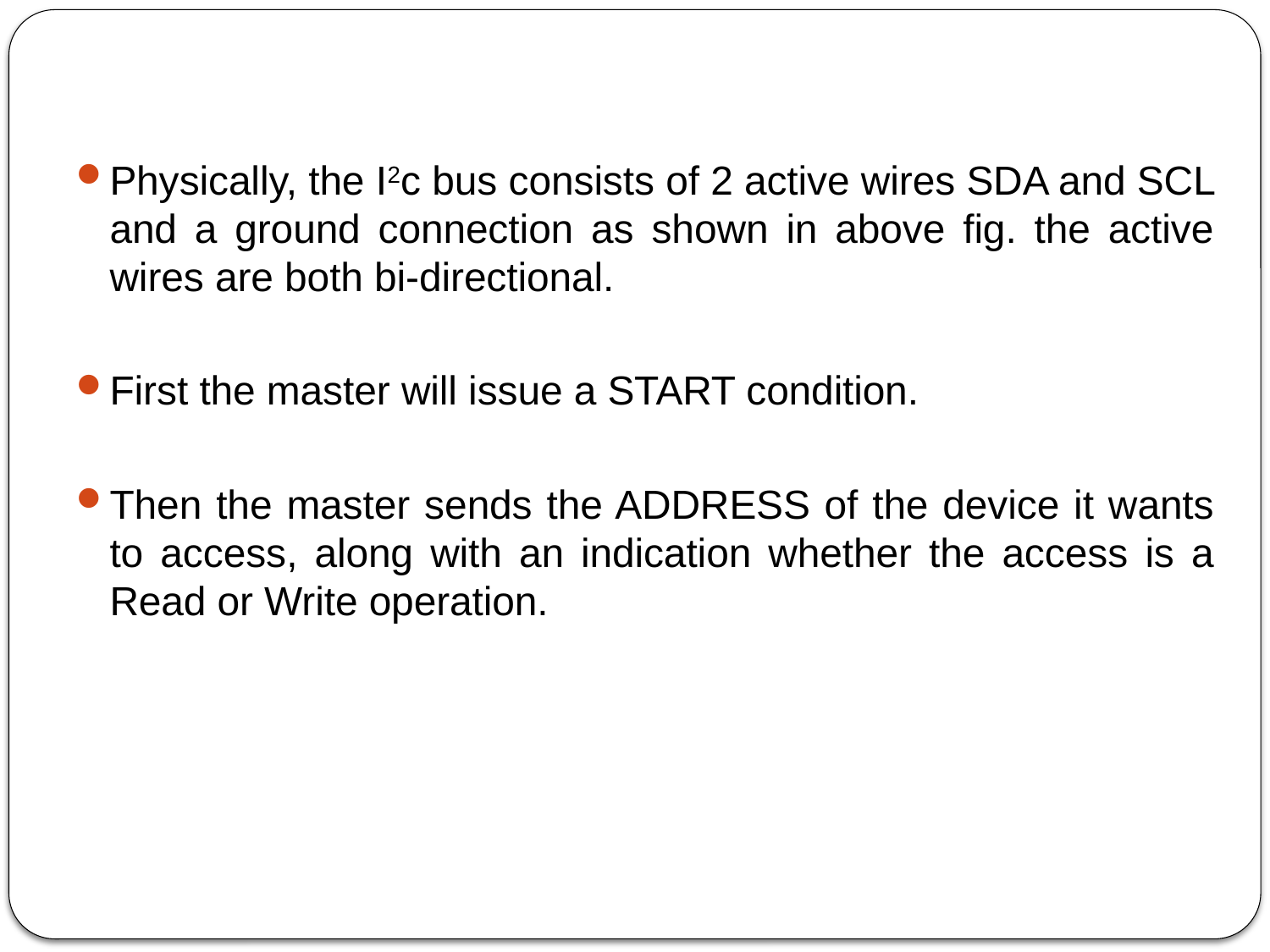

Physically, the I2c bus consists of 2 active wires SDA and SCL and a ground connection as shown in above fig. the active wires are both bi-directional.

First the master will issue a START condition.

Then the master sends the ADDRESS of the device it wants to access, along with an indication whether the access is a Read or Write operation.